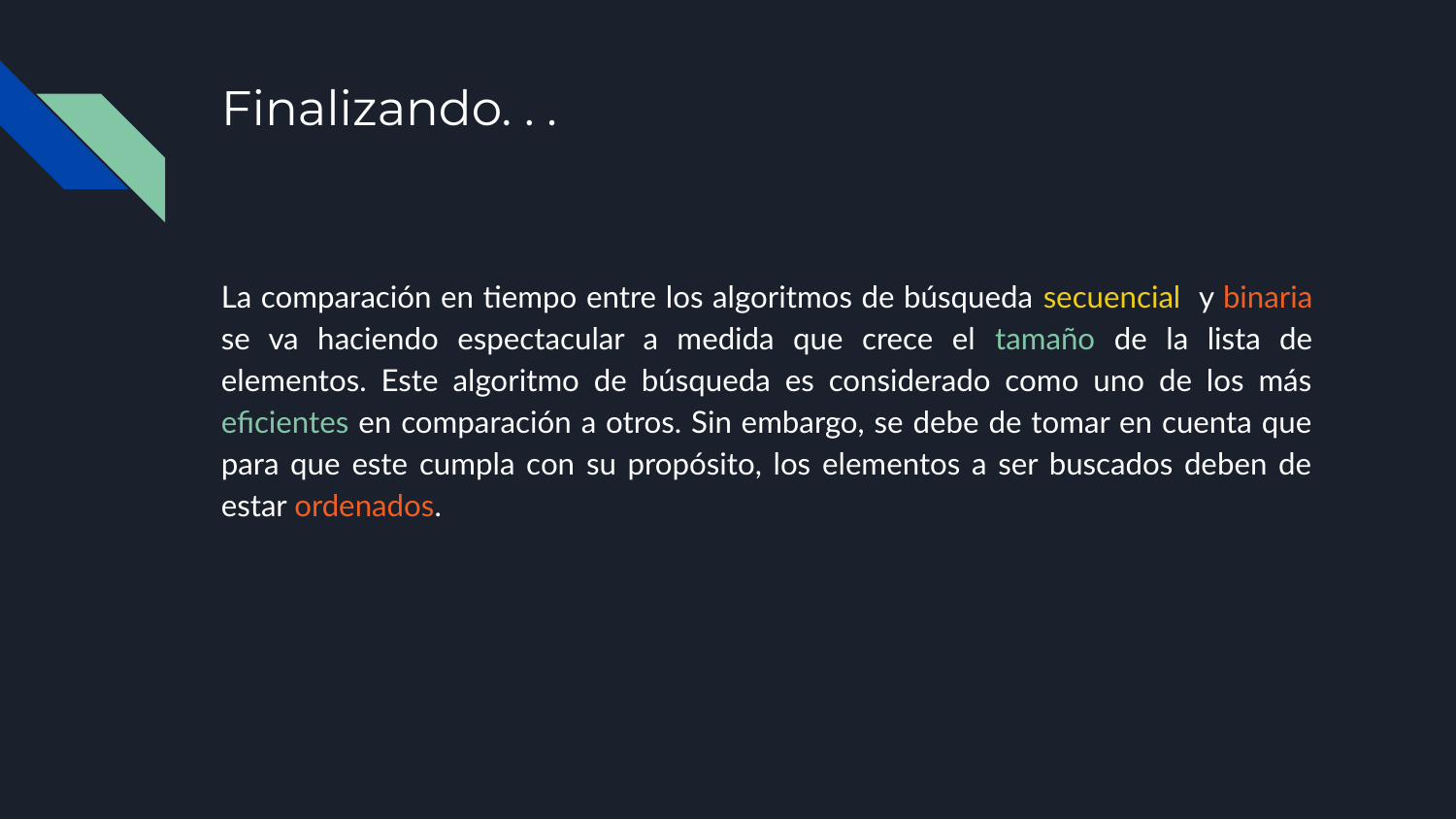

# Finalizando. . .
La comparación en tiempo entre los algoritmos de búsqueda secuencial  y binaria se va haciendo espectacular a medida que crece el tamaño de la lista de elementos. Este algoritmo de búsqueda es considerado como uno de los más eficientes en comparación a otros. Sin embargo, se debe de tomar en cuenta que para que este cumpla con su propósito, los elementos a ser buscados deben de estar ordenados.